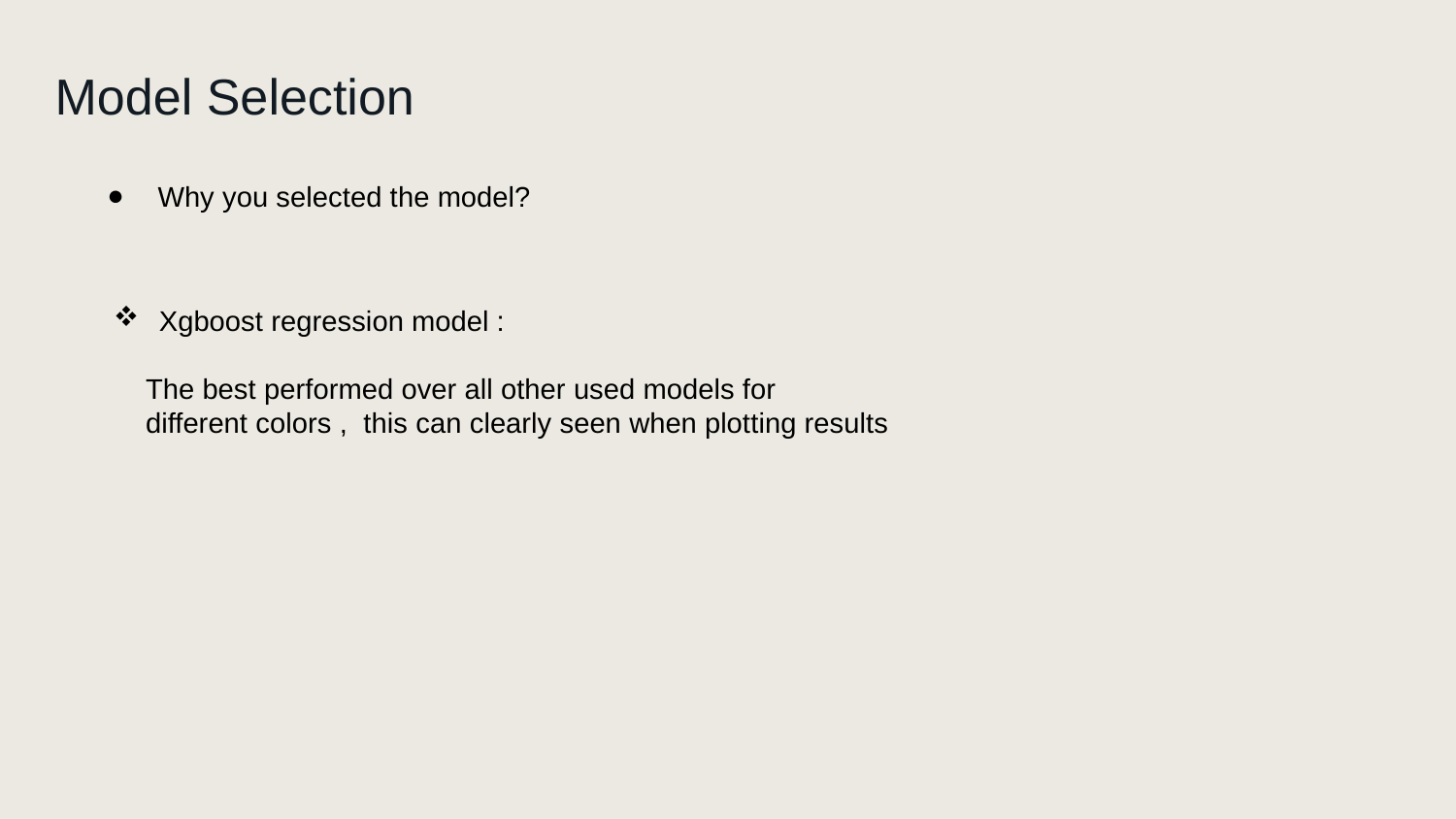

# Model Selection
Why you selected the model?
Xgboost regression model :

    The best performed over all other used models for
    different colors ,  this can clearly seen when plotting results